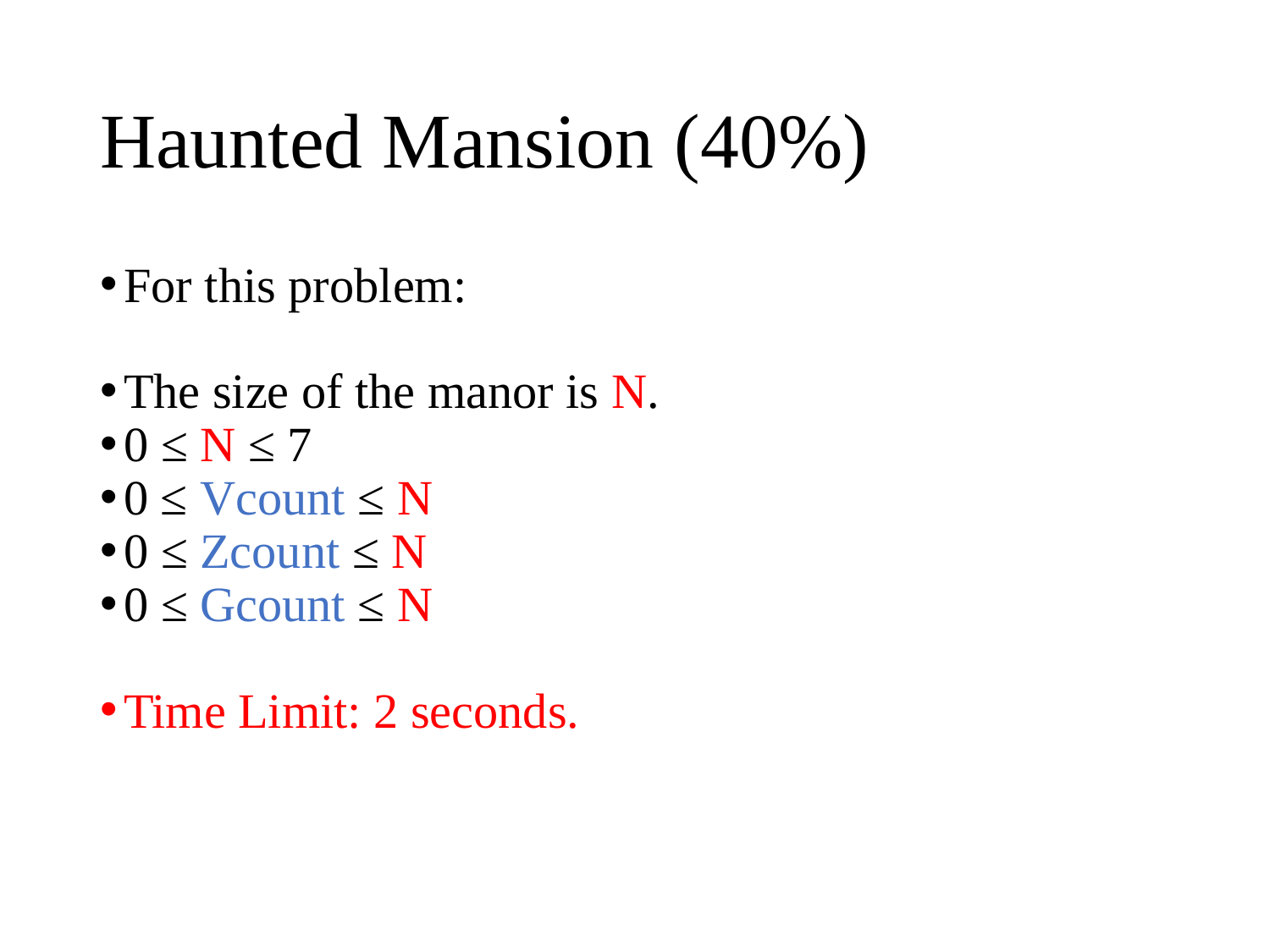

# Haunted Mansion (40%)
For this problem:

The size of the manor is N.
0 ≤ N ≤ 7
0 ≤ Vcount ≤ N
0 ≤ Zcount ≤ N
0 ≤ Gcount ≤ N

Time Limit: 2 seconds.